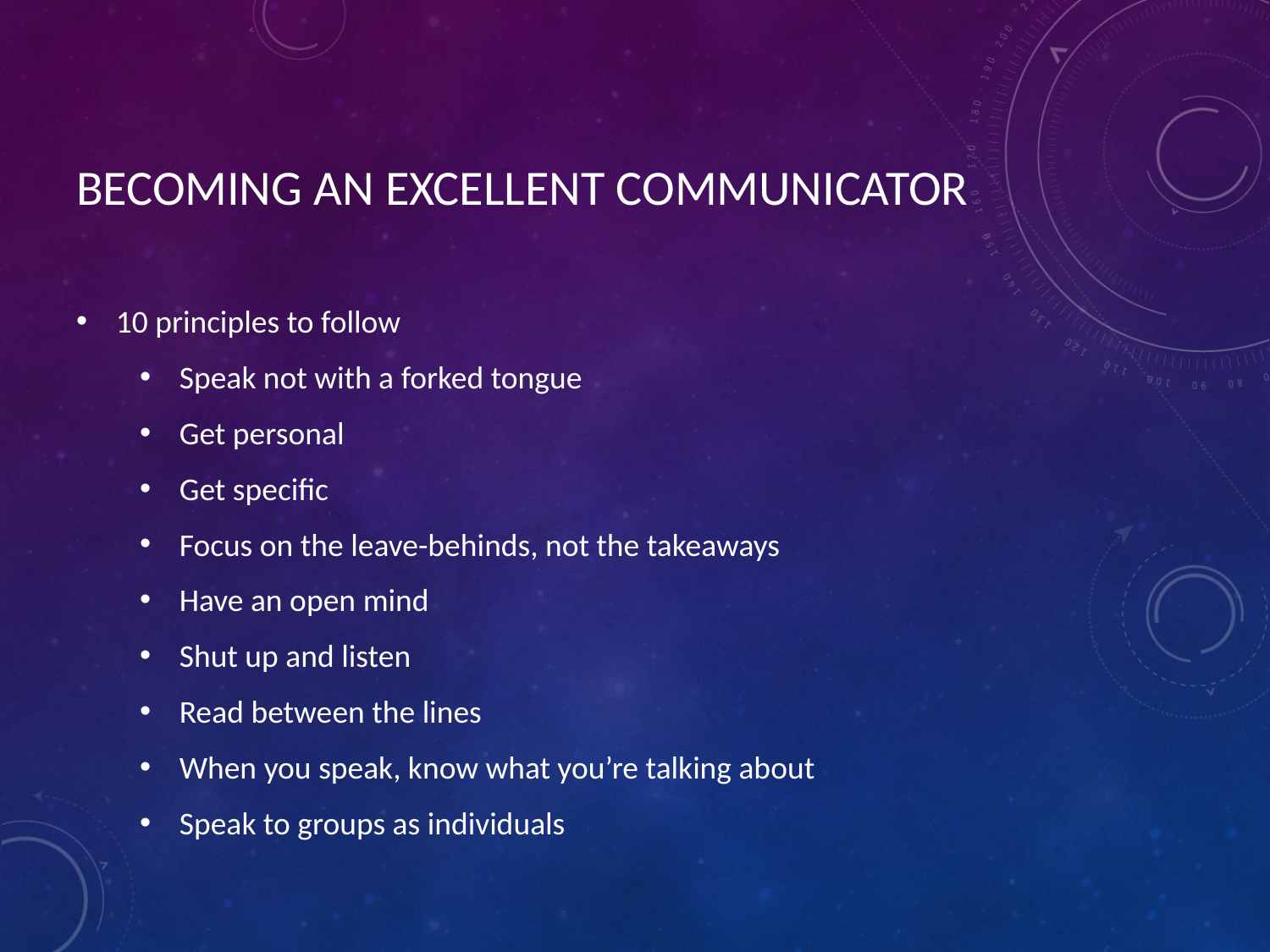

# Becoming an excellent communicator
10 principles to follow
Speak not with a forked tongue
Get personal
Get specific
Focus on the leave-behinds, not the takeaways
Have an open mind
Shut up and listen
Read between the lines
When you speak, know what you’re talking about
Speak to groups as individuals